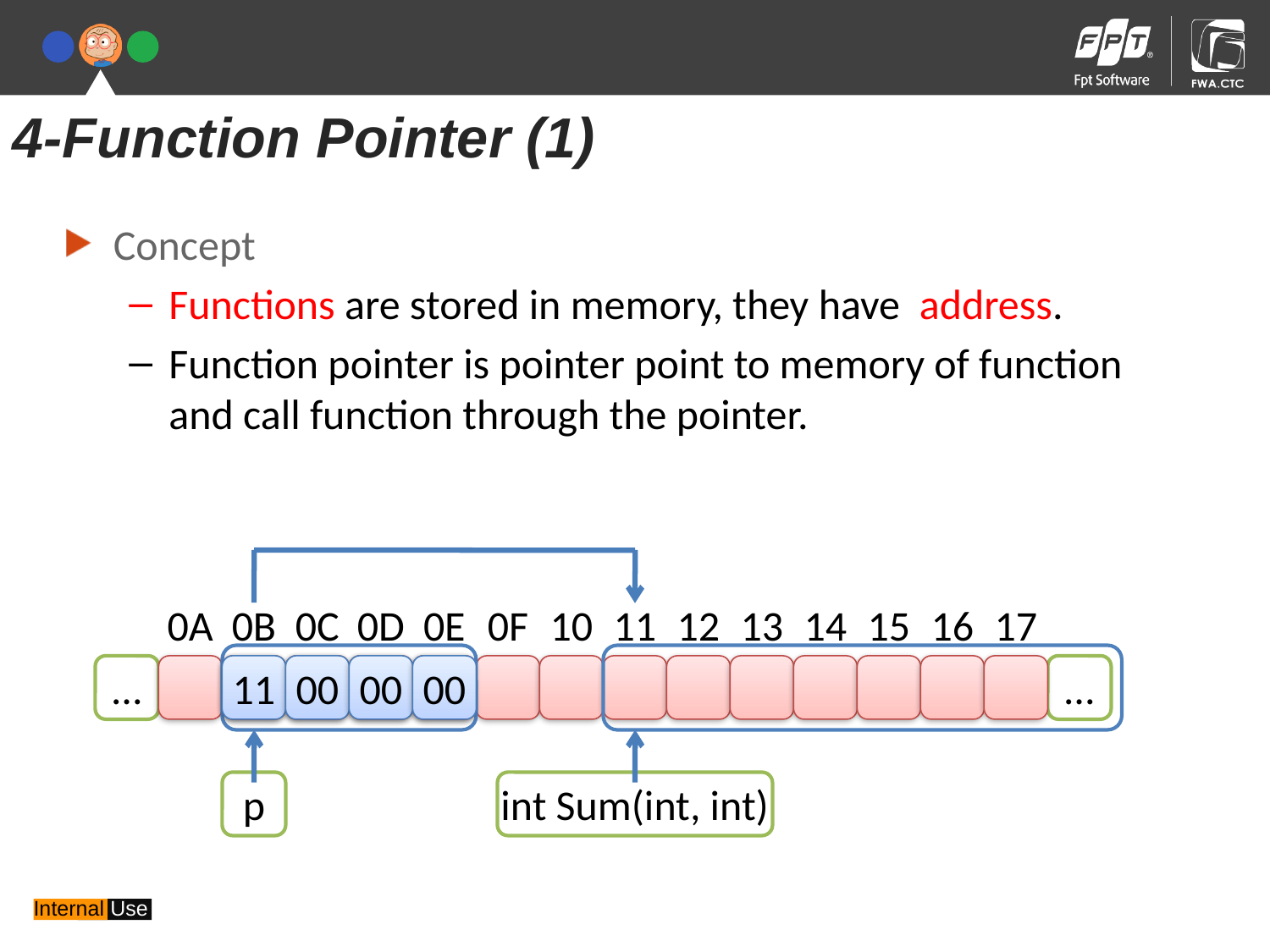

4-Function Pointer (1)
Concept
Functions are stored in memory, they have  address.
Function pointer is pointer point to memory of function and call function through the pointer.
0A
0B
0C
0D
0E
0F
10
11
12
13
14
15
16
17

…

11

00

00

00

…
p
int Sum(int, int)